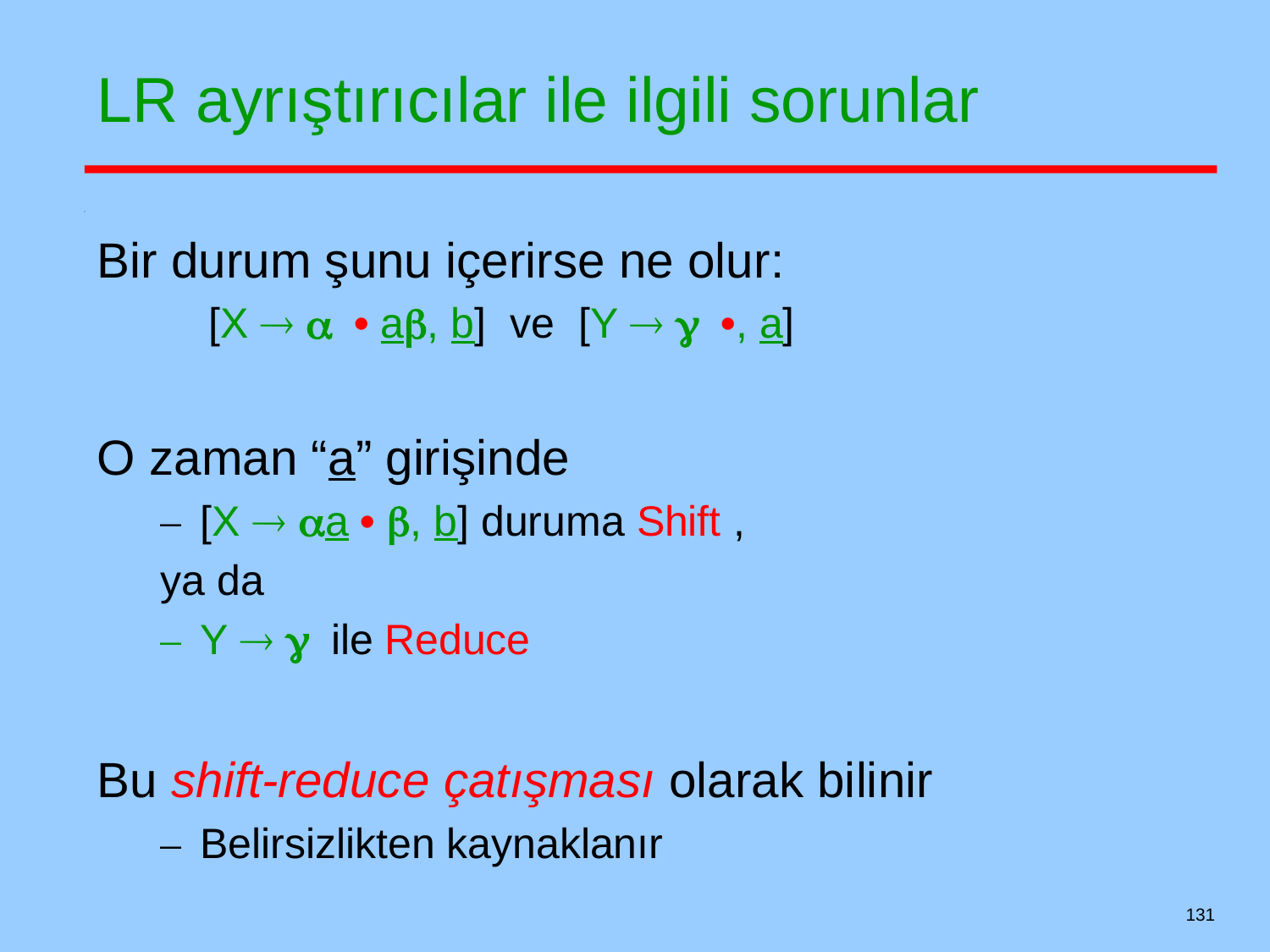

# LR ayrıştırıcılar ile ilgili sorunlar
Bir durum şunu içerirse ne olur:
    [X → α • aβ, b]  ve  [Y → γ •, a]

O zaman “a” girişinde
[X → αa • β, b] duruma Shift ,
ya da
Y → γ ile Reduce

Bu shift-reduce çatışması olarak bilinir
Belirsizlikten kaynaklanır
131